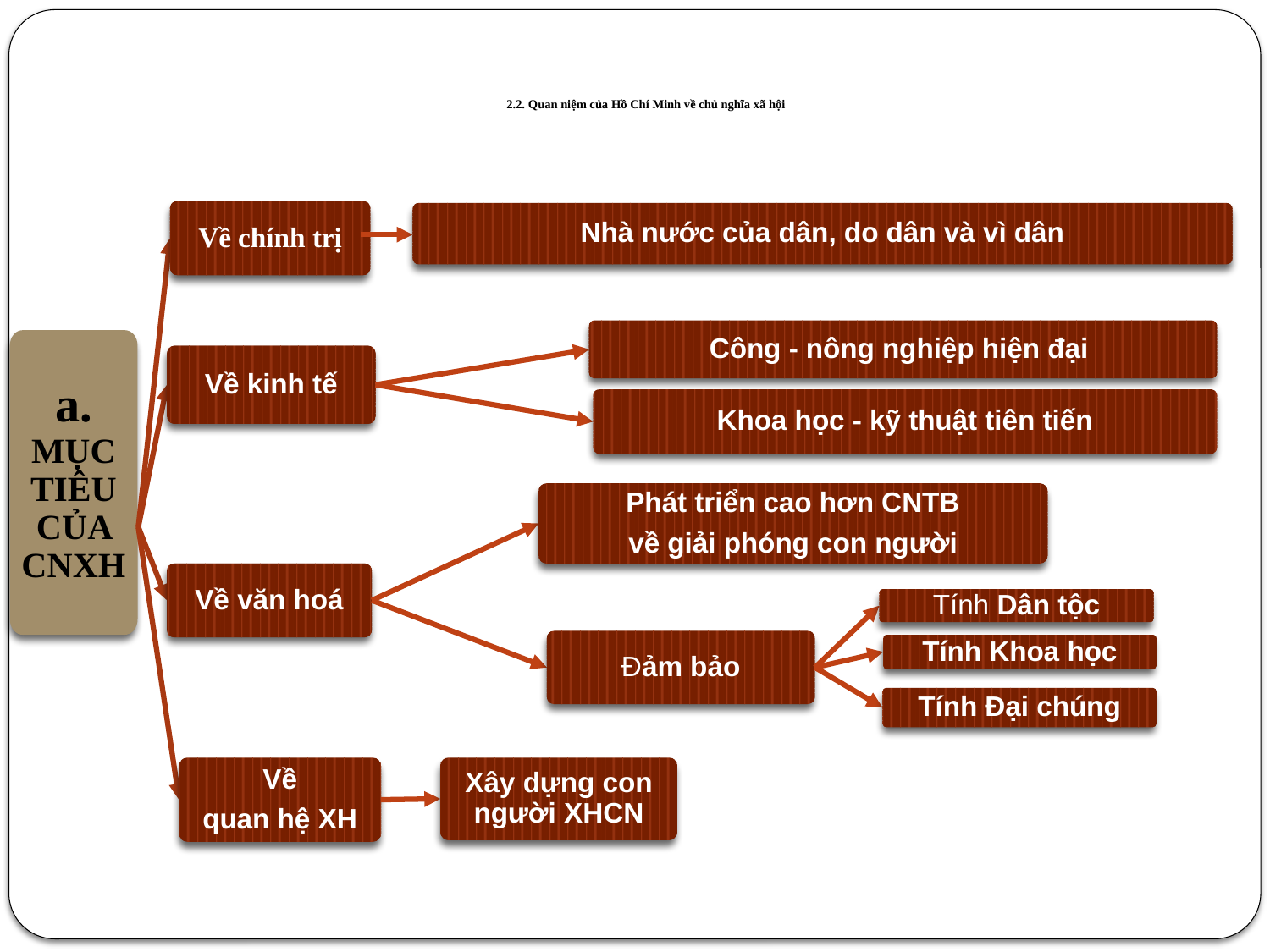

# 2.2. Quan niệm của Hồ Chí Minh về chủ nghĩa xã hội

Về chính trị
Nhà nước của dân, do dân và vì dân
Công - nông nghiệp hiện đại
a. MỤC TIÊU CỦA CNXH
Về kinh tế

Khoa học - kỹ thuật tiên tiến

Phát triển cao hơn CNTB
về giải phóng con người

Về văn hoá
Tính Dân tộc
Đảm bảo

Tính Khoa học

Tính Đại chúng
Xây dựng con người XHCN
Về
quan hệ XH